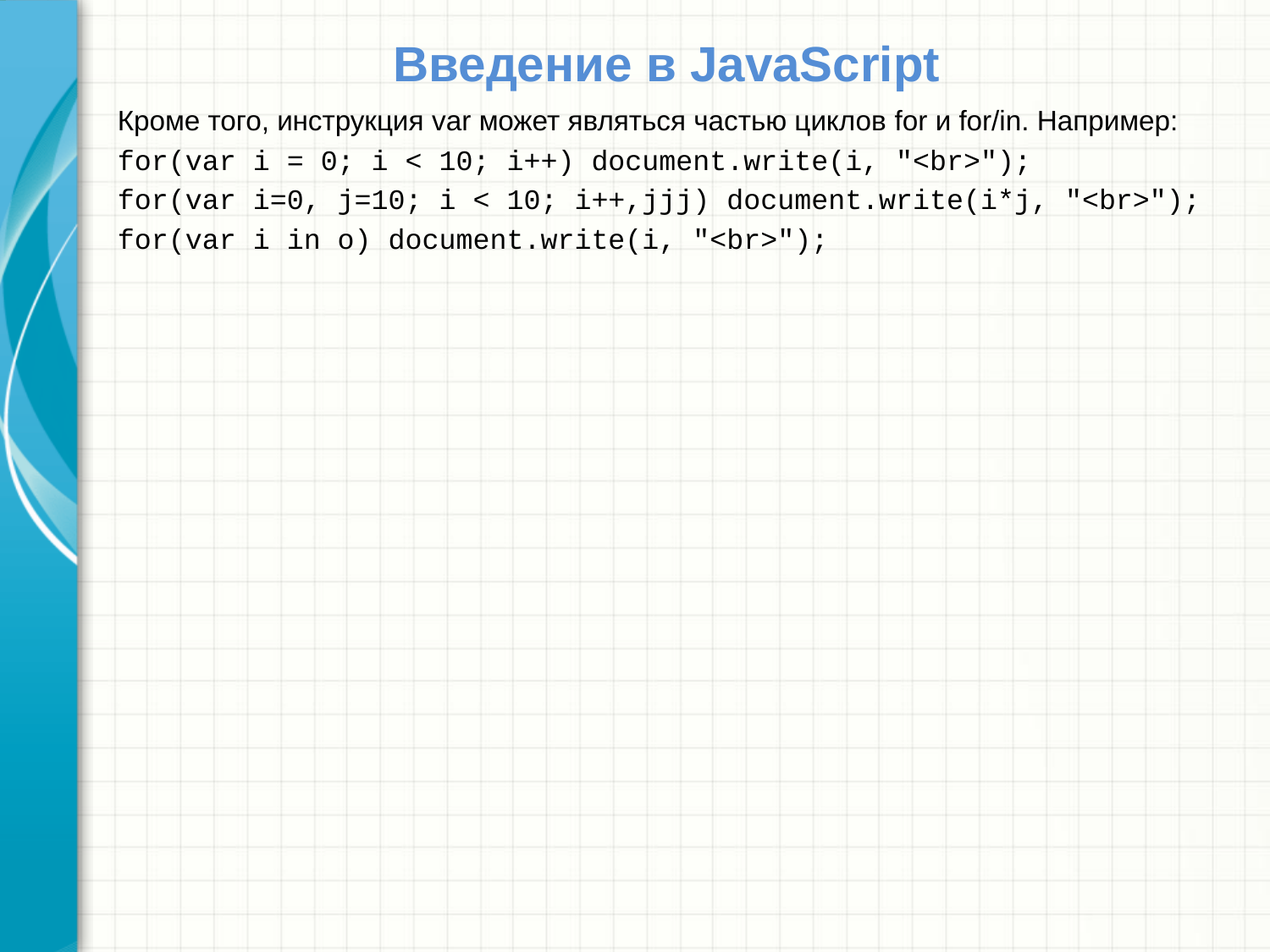

# Введение в JavaScript
Кроме того, инструкция var может являться частью циклов for и for/in. Например:
for(var i = 0; i < 10; i++) document.write(i, "<br>");
for(var i=0, j=10; i < 10; i++,jjj) document.write(i*j, "<br>");
for(var i in o) document.write(i, "<br>");